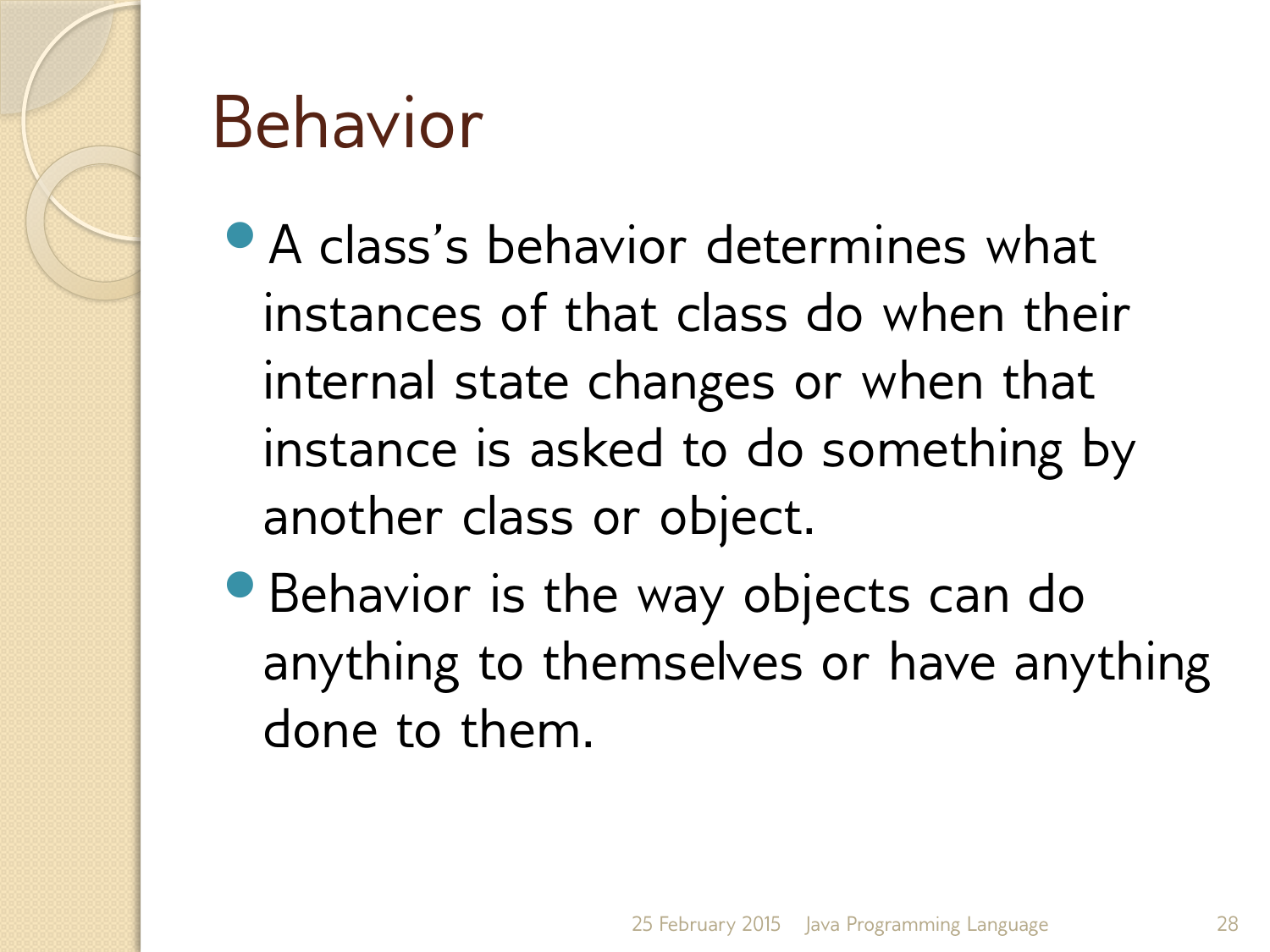

# Behavior
A class’s behavior determines what instances of that class do when their internal state changes or when that instance is asked to do something by another class or object.
Behavior is the way objects can do anything to themselves or have anything done to them.
25 February 2015
Java Programming Language
28